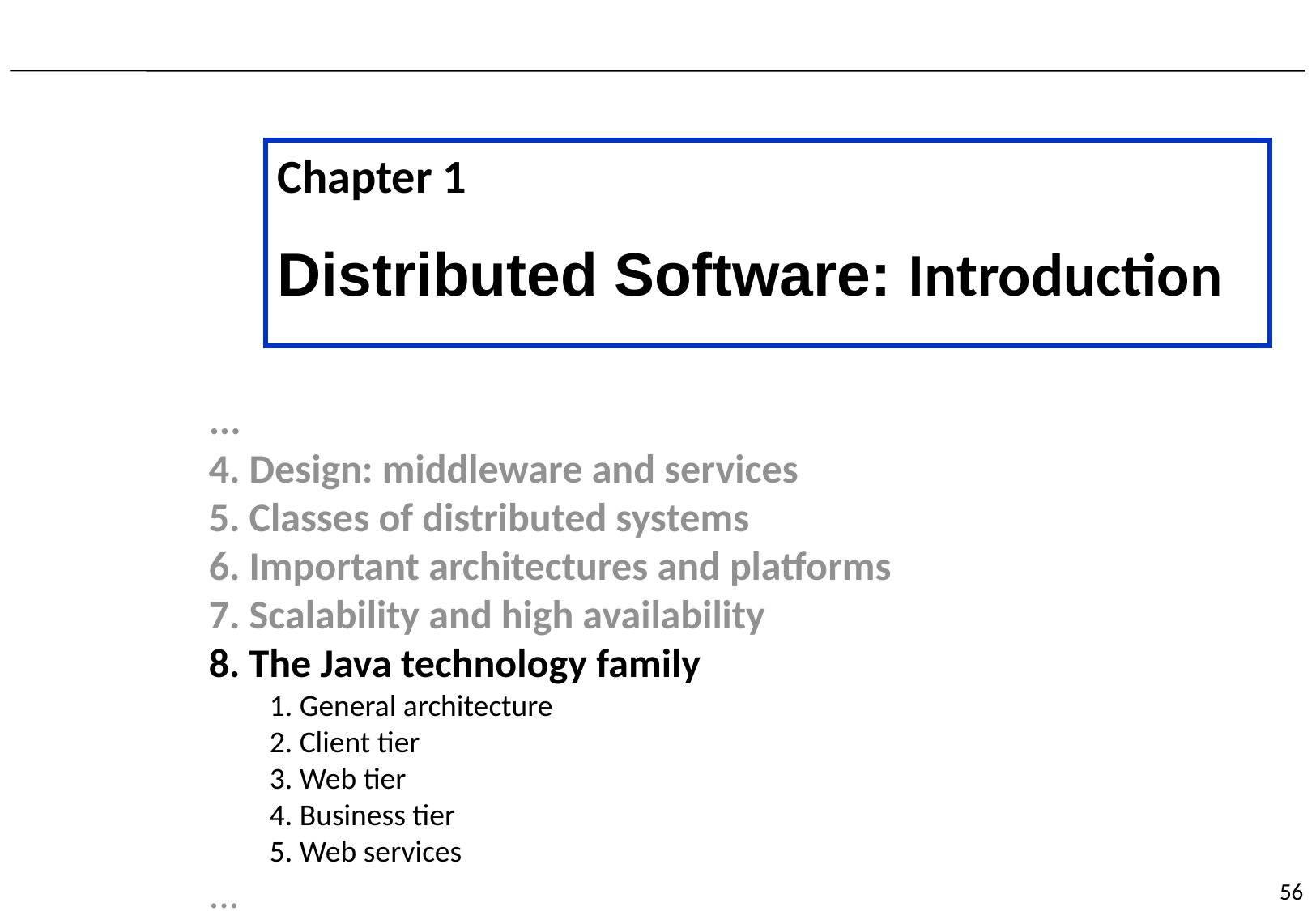

Chapter 1

Distributed Software: Introduction

...
4. Design: middleware and services
5. Classes of distributed systems
6. Important architectures and platforms
7. Scalability and high availability
8. The Java technology family
	1. General architecture
	2. Client tier
	3. Web tier
	4. Business tier
	5. Web services
...
56